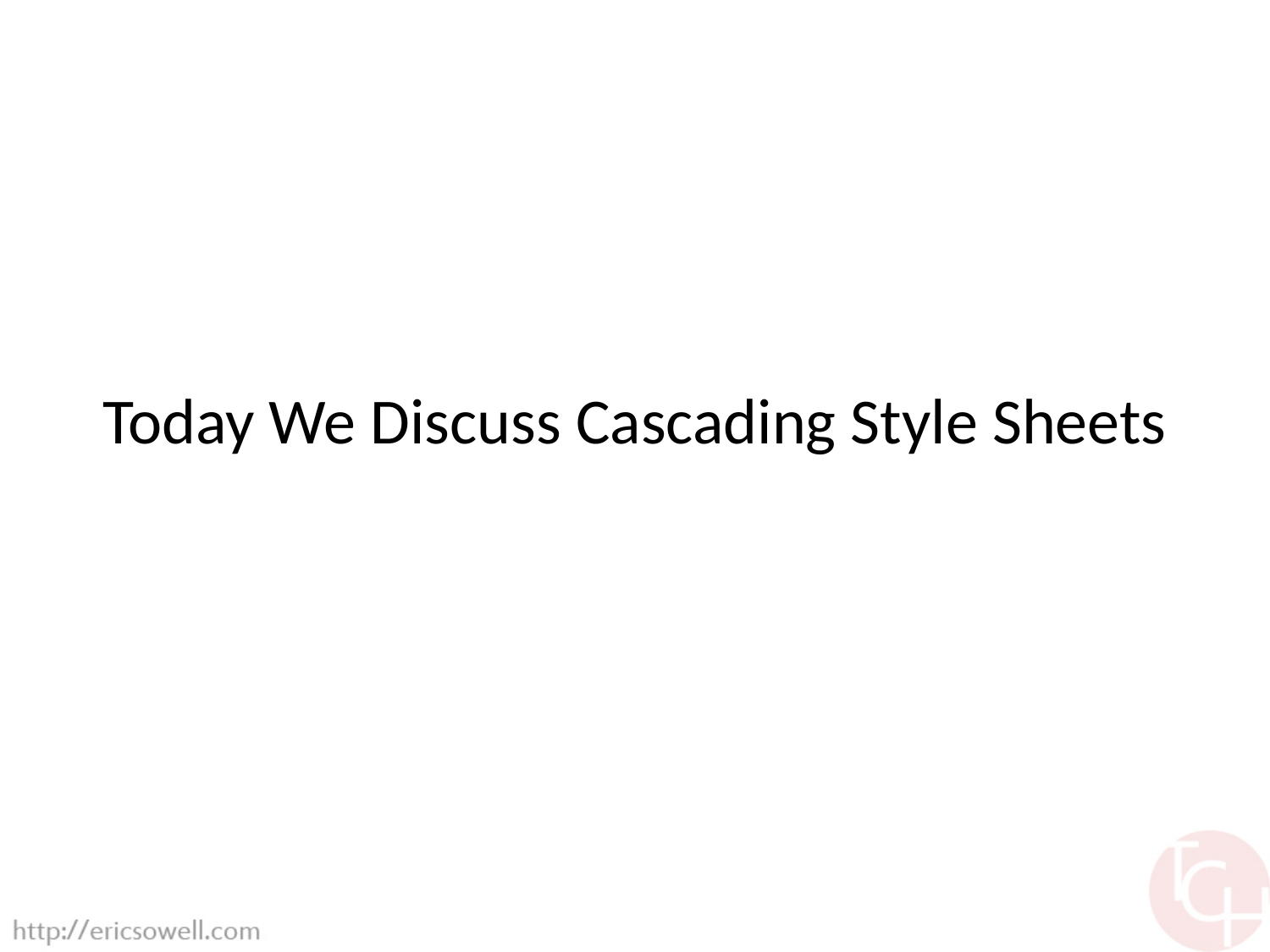

# Today We Discuss Cascading Style Sheets